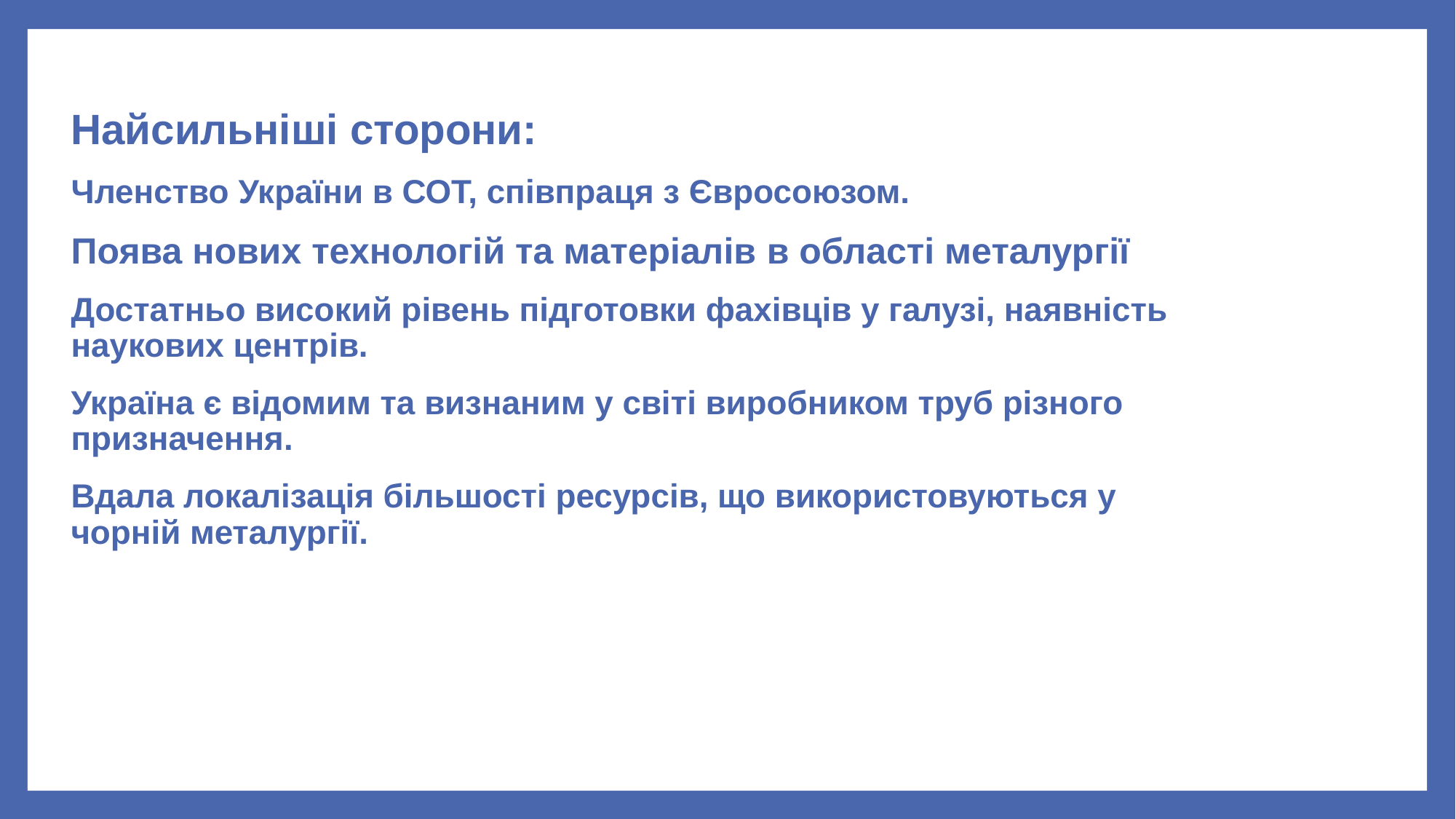

Найсильніші сторони:
Членство України в СОТ, співпраця з Євросоюзом.
Поява нових технологій та матеріалів в області металургії
Достатньо високий рівень підготовки фахівців у галузі, наявність наукових центрів.
Україна є відомим та визнаним у світі виробником труб різного призначення.
Вдала локалізація більшості ресурсів, що використовуються у чорній металургії.